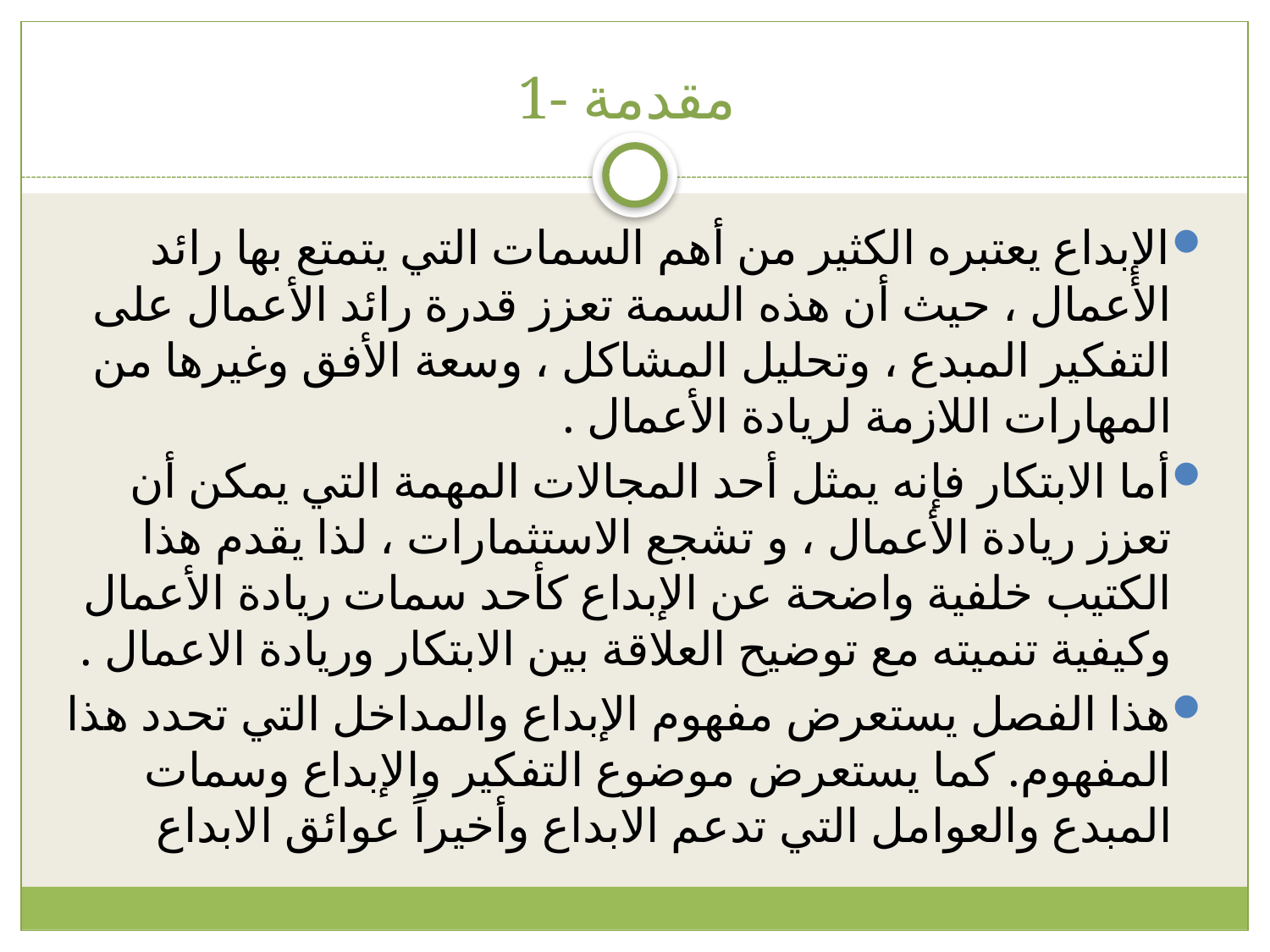

# 1- مقدمة
الإبداع يعتبره الكثير من أهم السمات التي يتمتع بها رائد الأعمال ، حيث أن هذه السمة تعزز قدرة رائد الأعمال على التفكير المبدع ، وتحليل المشاكل ، وسعة الأفق وغيرها من المهارات اللازمة لريادة الأعمال .
أما الابتكار فإنه يمثل أحد المجالات المهمة التي يمكن أن تعزز ريادة الأعمال ، و تشجع الاستثمارات ، لذا يقدم هذا الكتيب خلفية واضحة عن الإبداع كأحد سمات ريادة الأعمال وكيفية تنميته مع توضيح العلاقة بين الابتكار وريادة الاعمال .
هذا الفصل يستعرض مفهوم الإبداع والمداخل التي تحدد هذا المفهوم. كما يستعرض موضوع التفكير والإبداع وسمات المبدع والعوامل التي تدعم الابداع وأخيراً عوائق الابداع